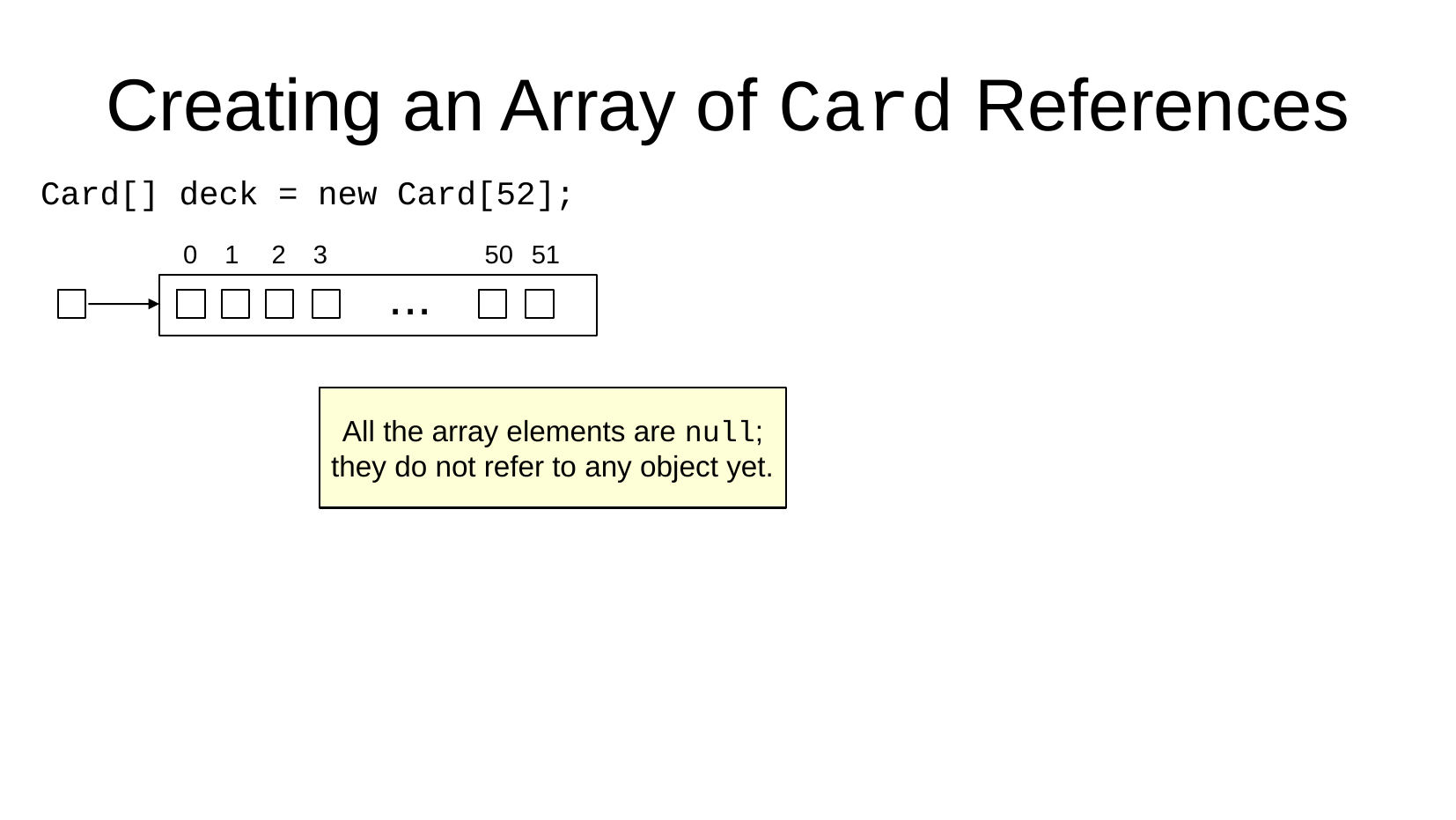

Creating an Array of Card References
Card[] deck = new Card[52];
0
1
2
3
50
51
...

All the array elements are null;
they do not refer to any object yet.